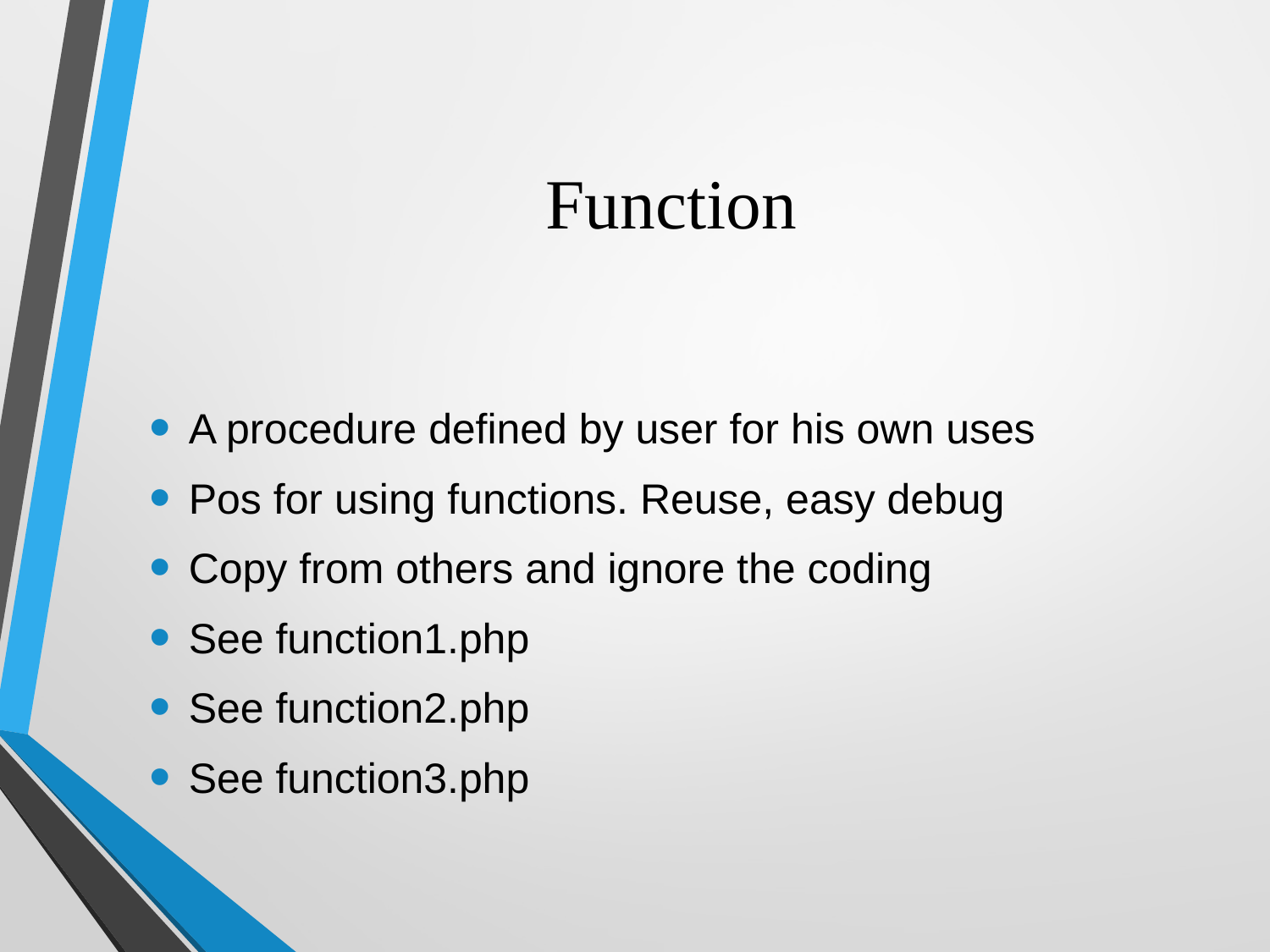

# Function
A procedure defined by user for his own uses
Pos for using functions. Reuse, easy debug
Copy from others and ignore the coding
See function1.php
See function2.php
See function3.php